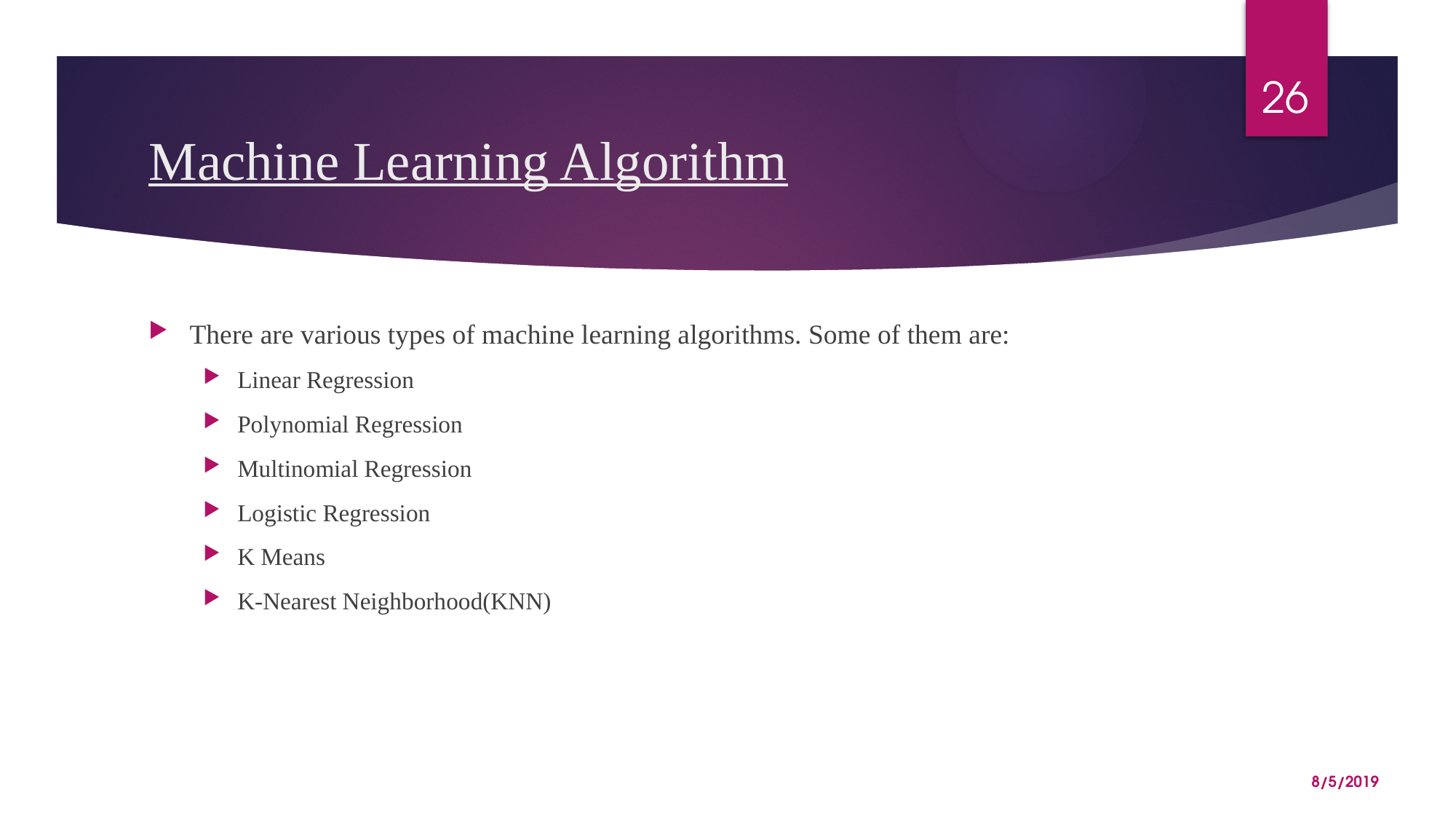

26
# Machine Learning Algorithm
There are various types of machine learning algorithms. Some of them are:
Linear Regression
Polynomial Regression
Multinomial Regression
Logistic Regression
K Means
K-Nearest Neighborhood(KNN)

8/5/2019